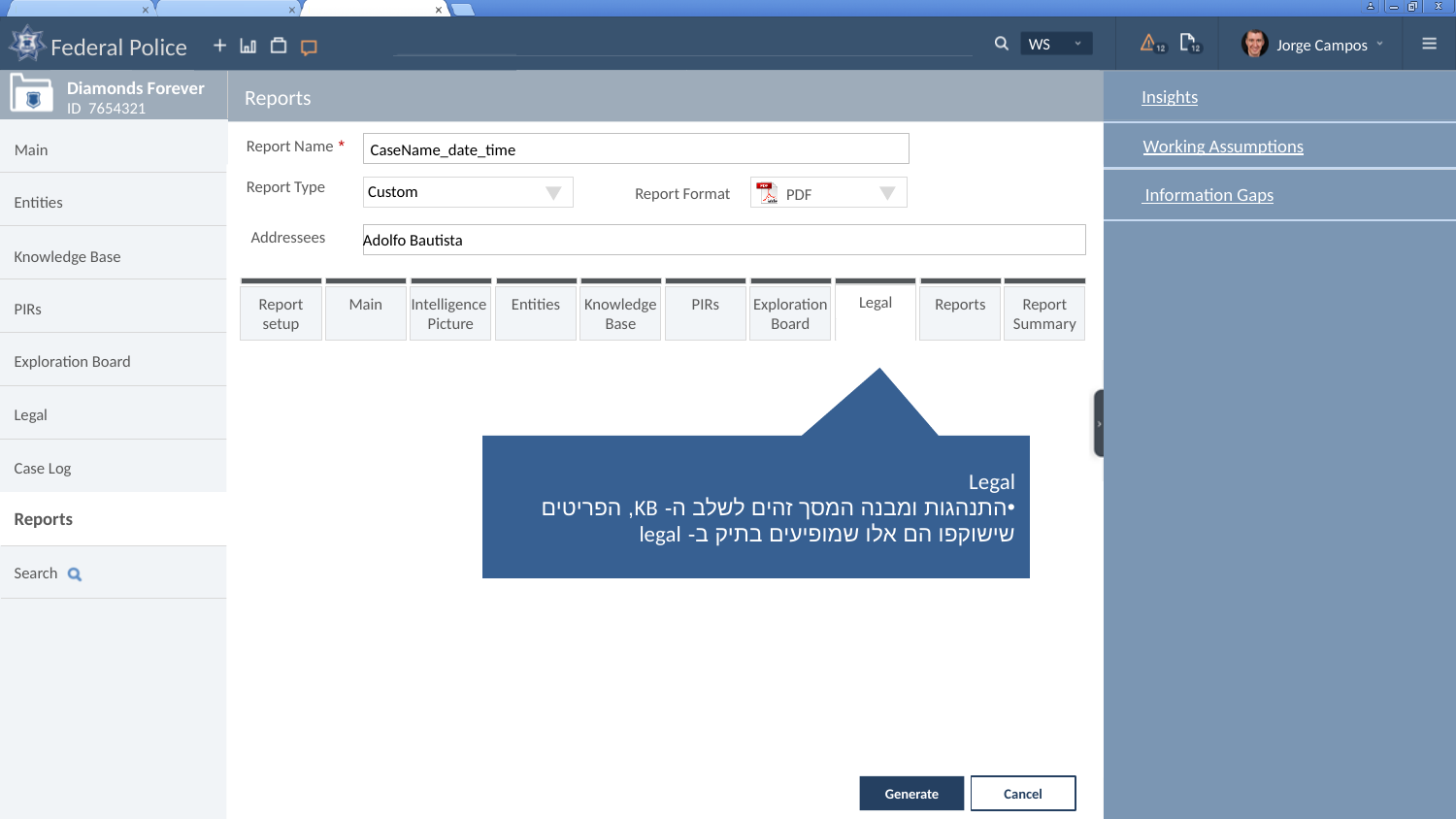

Legal

Legal
התנהגות ומבנה המסך זהים לשלב ה- KB, הפריטים שישוקפו הם אלו שמופיעים בתיק ב- legal